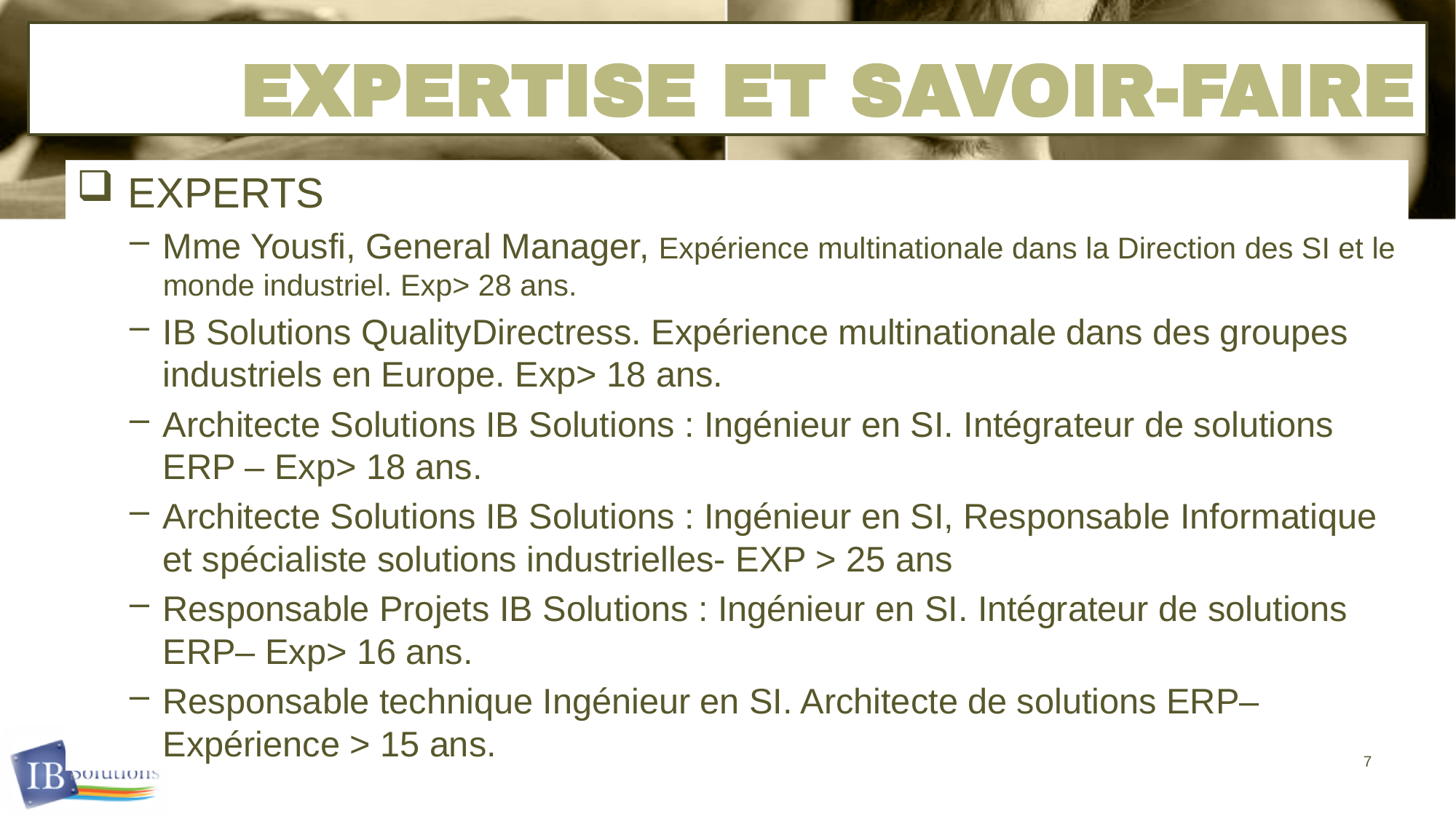

# EXPERTISE et SAVOIR-FAIRE
 EXPERTS
Mme Yousfi, General Manager, Expérience multinationale dans la Direction des SI et le monde industriel. Exp> 28 ans.
IB Solutions QualityDirectress. Expérience multinationale dans des groupes industriels en Europe. Exp> 18 ans.
Architecte Solutions IB Solutions : Ingénieur en SI. Intégrateur de solutions ERP – Exp> 18 ans.
Architecte Solutions IB Solutions : Ingénieur en SI, Responsable Informatique et spécialiste solutions industrielles- EXP > 25 ans
Responsable Projets IB Solutions : Ingénieur en SI. Intégrateur de solutions ERP– Exp> 16 ans.
Responsable technique Ingénieur en SI. Architecte de solutions ERP– Expérience > 15 ans.

7